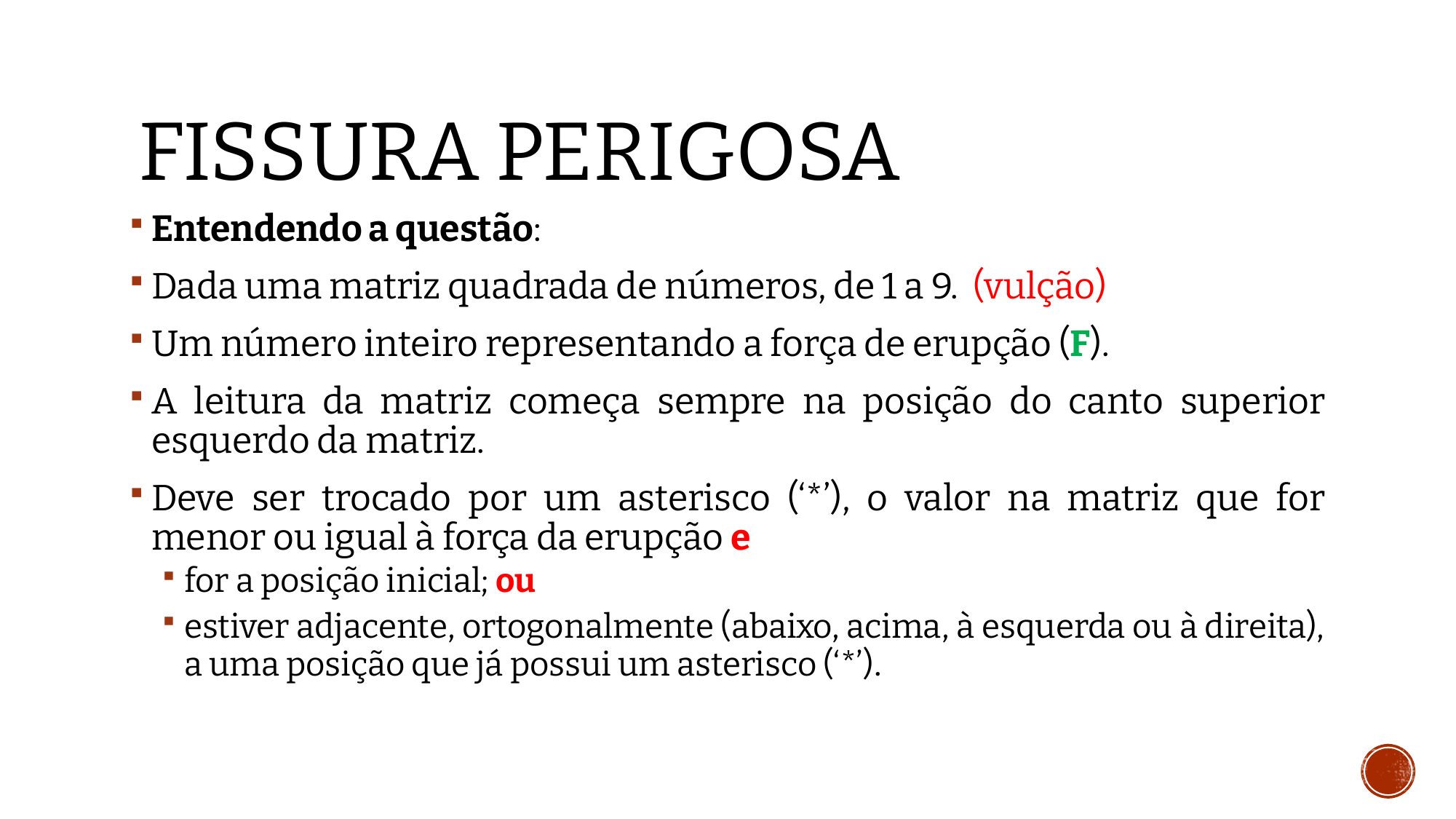

# Fissura perigosa
Entendendo a questão:
Dada uma matriz quadrada de números, de 1 a 9.  (vulção)
Um número inteiro representando a força de erupção (F).
A leitura da matriz começa sempre na posição do canto superior esquerdo da matriz.
Deve ser trocado por um asterisco (‘*’), o valor na matriz que for menor ou igual à força da erupção e
for a posição inicial; ou
estiver adjacente, ortogonalmente (abaixo, acima, à esquerda ou à direita), a uma posição que já possui um asterisco (‘*’).